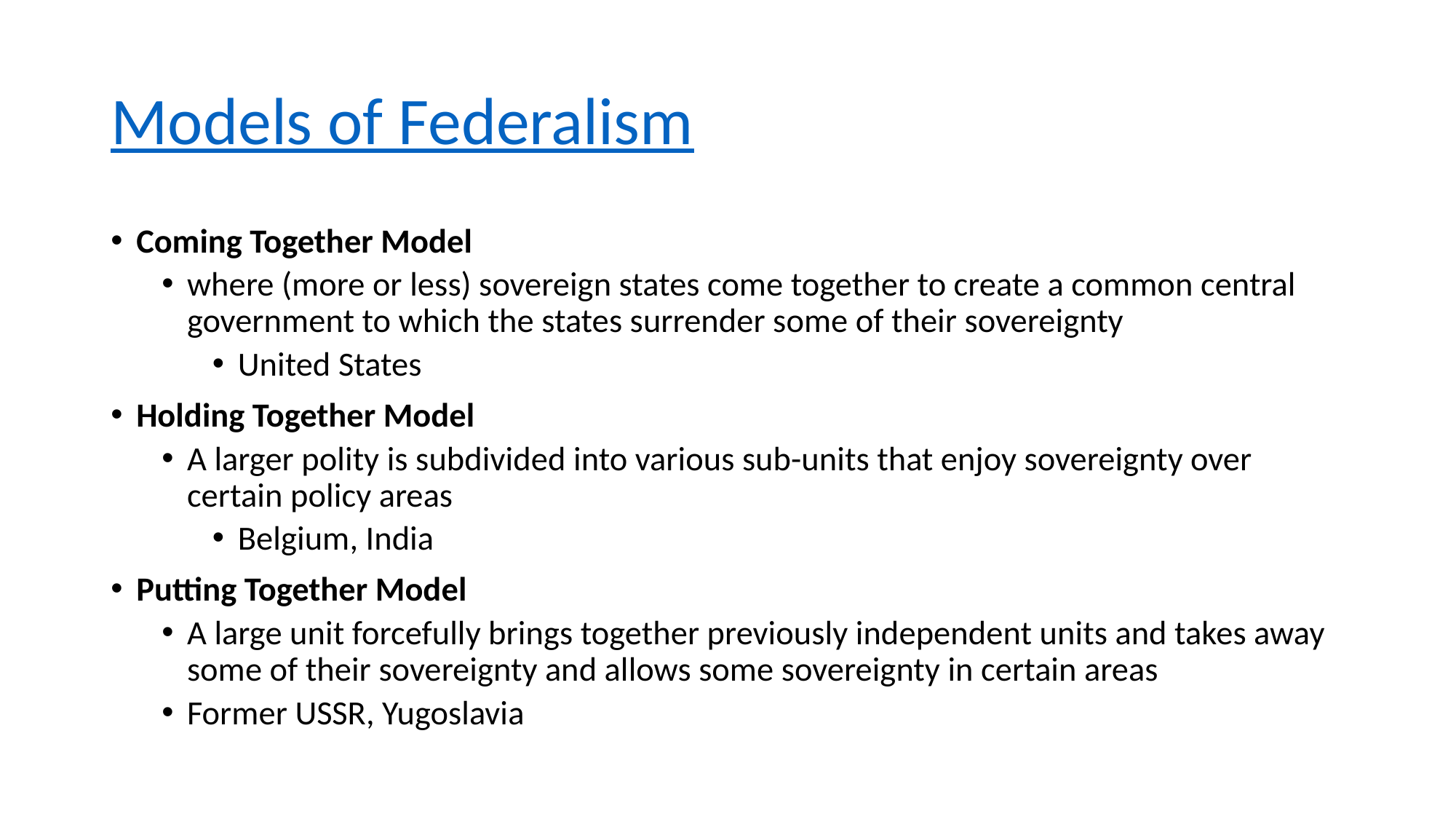

# Models of Federalism
Coming Together Model
where (more or less) sovereign states come together to create a common central government to which the states surrender some of their sovereignty
United States
Holding Together Model
A larger polity is subdivided into various sub-units that enjoy sovereignty over certain policy areas
Belgium, India
Putting Together Model
A large unit forcefully brings together previously independent units and takes away some of their sovereignty and allows some sovereignty in certain areas
Former USSR, Yugoslavia